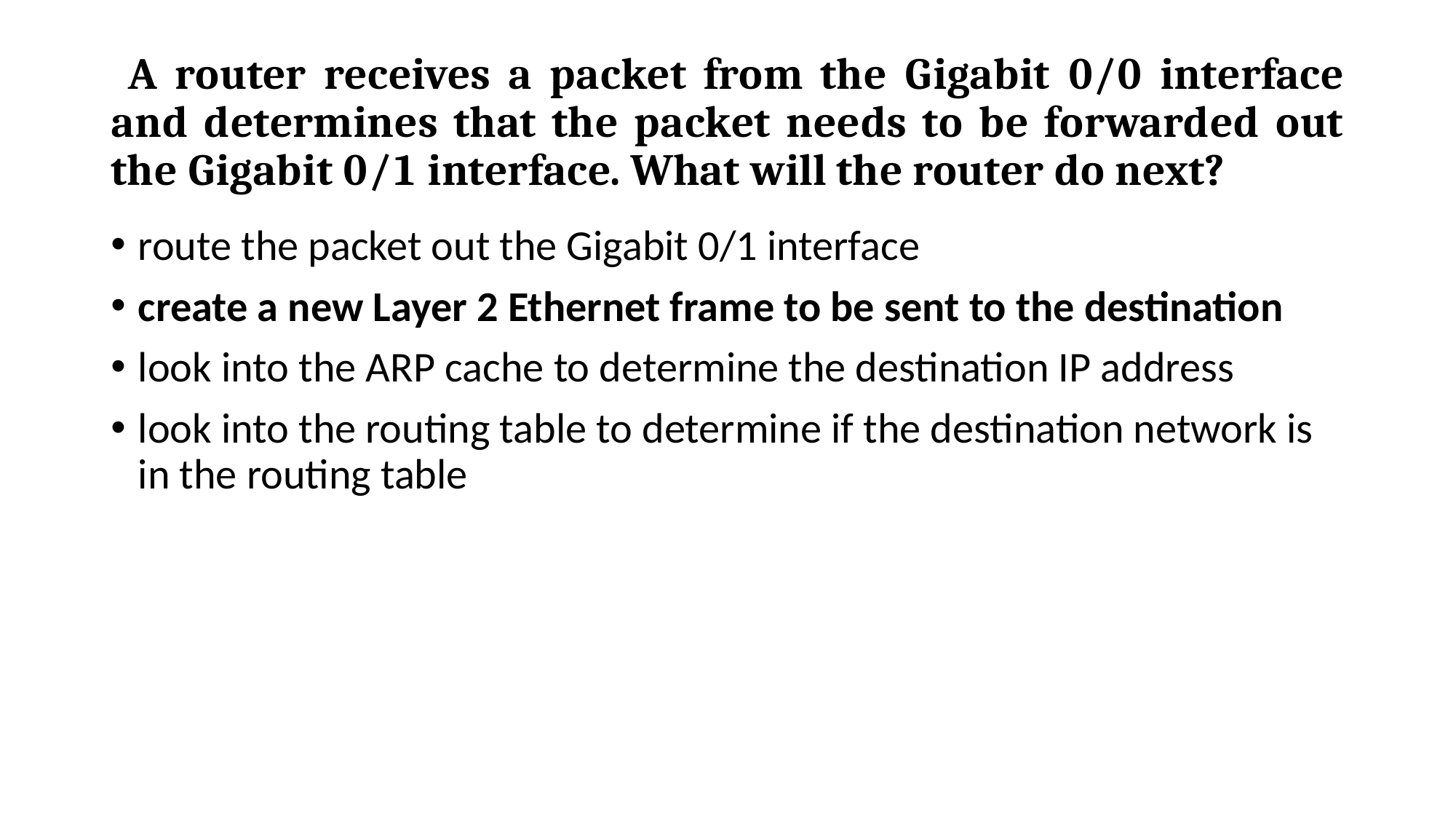

# A router receives a packet from the Gigabit 0/0 interface and determines that the packet needs to be forwarded out the Gigabit 0/1 interface. What will the router do next?
route the packet out the Gigabit 0/1 interface
create a new Layer 2 Ethernet frame to be sent to the destination
look into the ARP cache to determine the destination IP address
look into the routing table to determine if the destination network is in the routing table